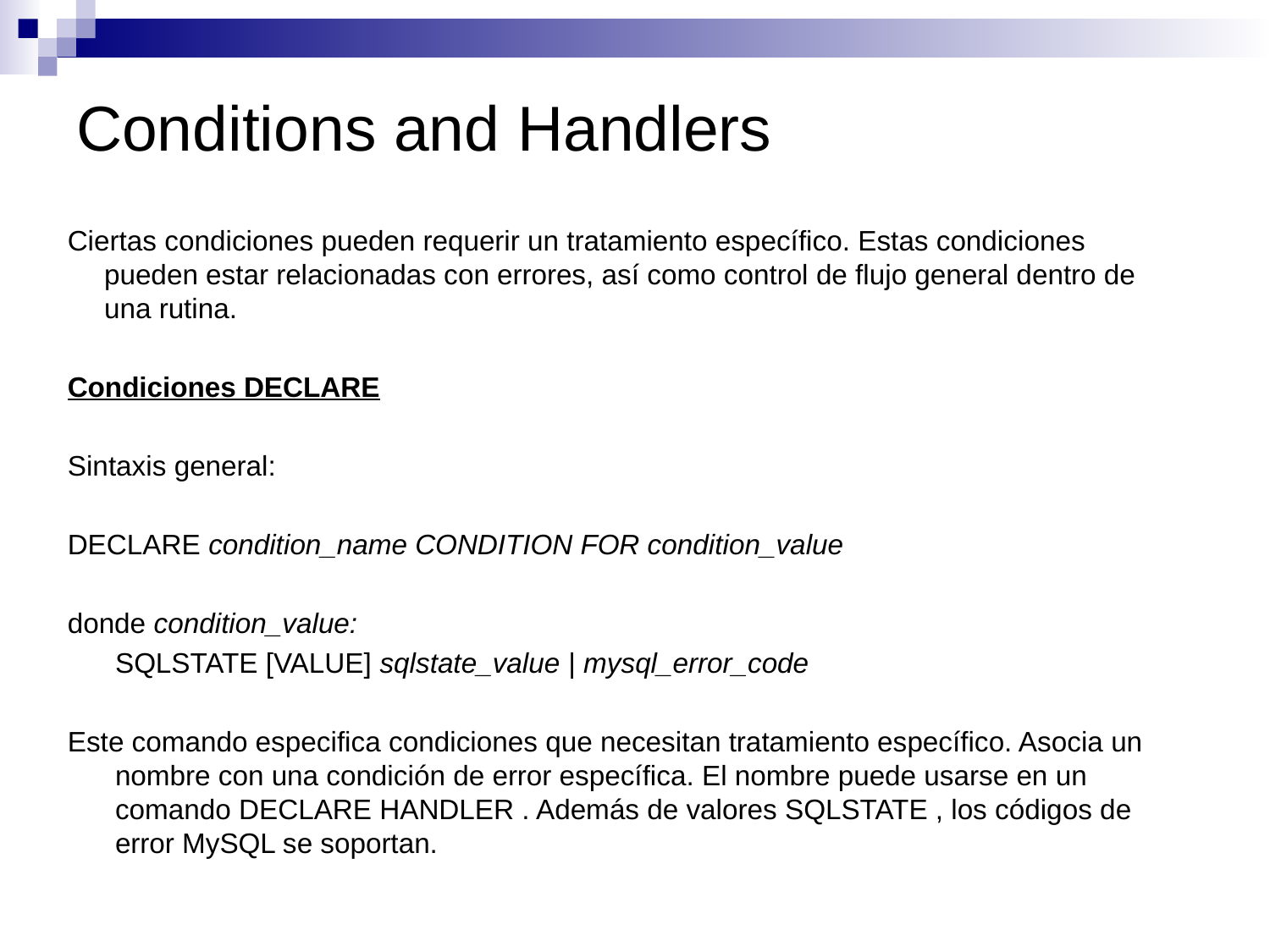

# Conditions and Handlers
Ciertas condiciones pueden requerir un tratamiento específico. Estas condiciones pueden estar relacionadas con errores, así como control de flujo general dentro de una rutina.

Condiciones DECLARE

Sintaxis general:

DECLARE condition_name CONDITION FOR condition_value

donde condition_value:
	SQLSTATE [VALUE] sqlstate_value | mysql_error_code

Este comando especifica condiciones que necesitan tratamiento específico. Asocia un nombre con una condición de error específica. El nombre puede usarse en un comando DECLARE HANDLER . Además de valores SQLSTATE , los códigos de error MySQL se soportan.